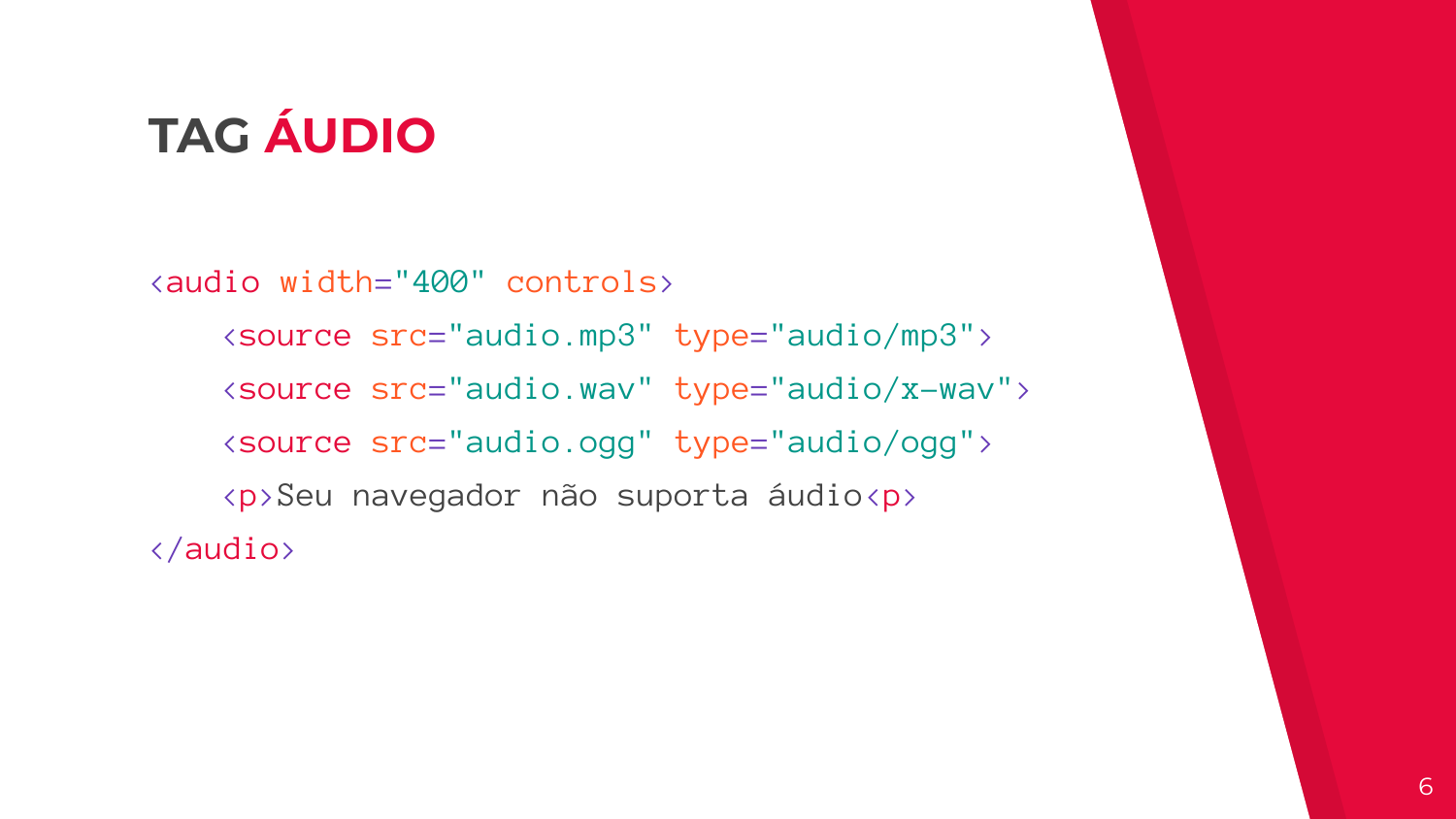

TAG ÁUDIO
<audio width="400" controls>
<source src="audio.mp3" type="audio/mp3">
<source src="audio.wav" type="audio/x-wav">
<source src="audio.ogg" type="audio/ogg">
<p>Seu navegador não suporta áudio<p>
</audio>

6